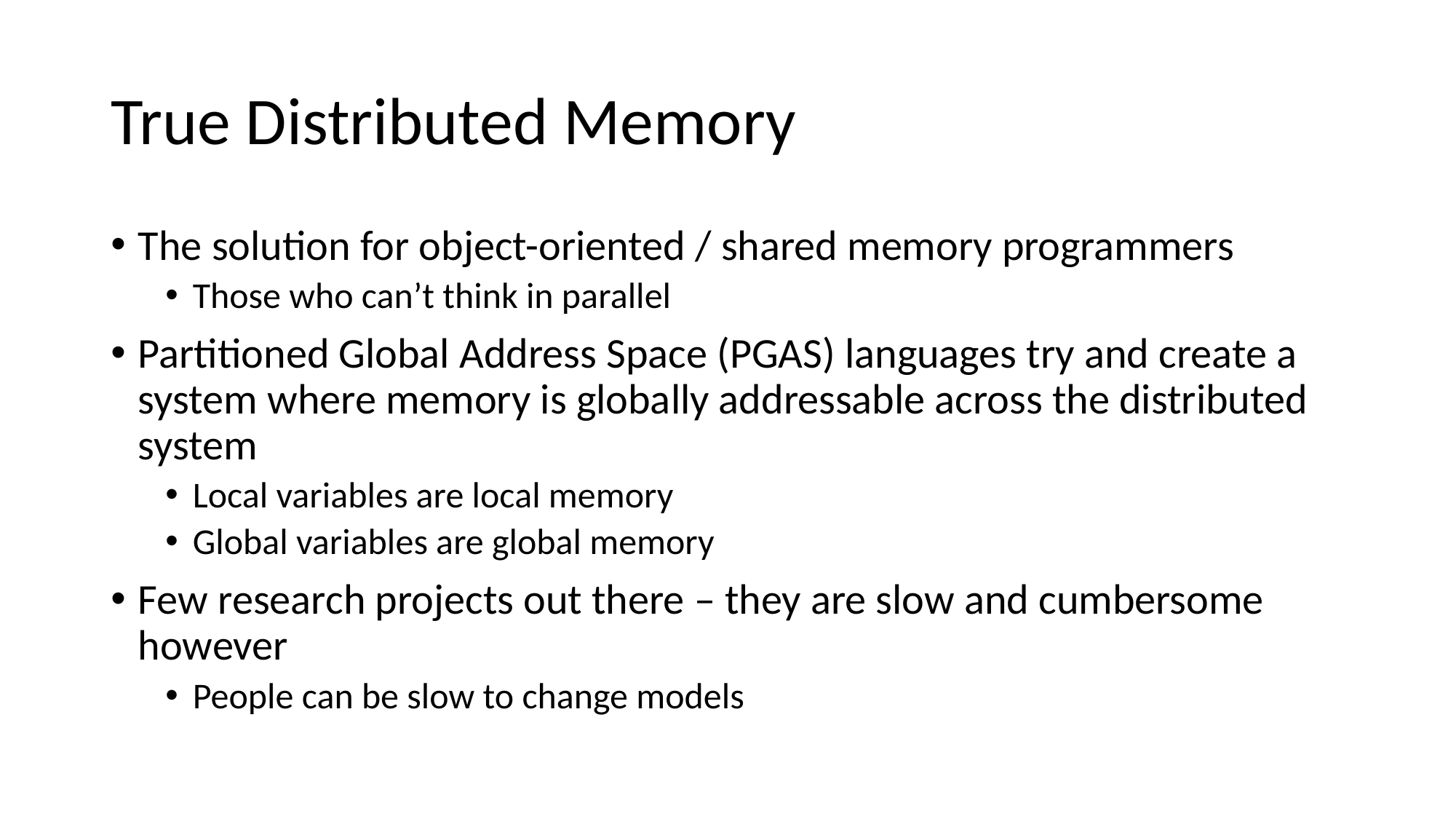

# True Distributed Memory
The solution for object-oriented / shared memory programmers
Those who can’t think in parallel
Partitioned Global Address Space (PGAS) languages try and create a system where memory is globally addressable across the distributed system
Local variables are local memory
Global variables are global memory
Few research projects out there – they are slow and cumbersome however
People can be slow to change models